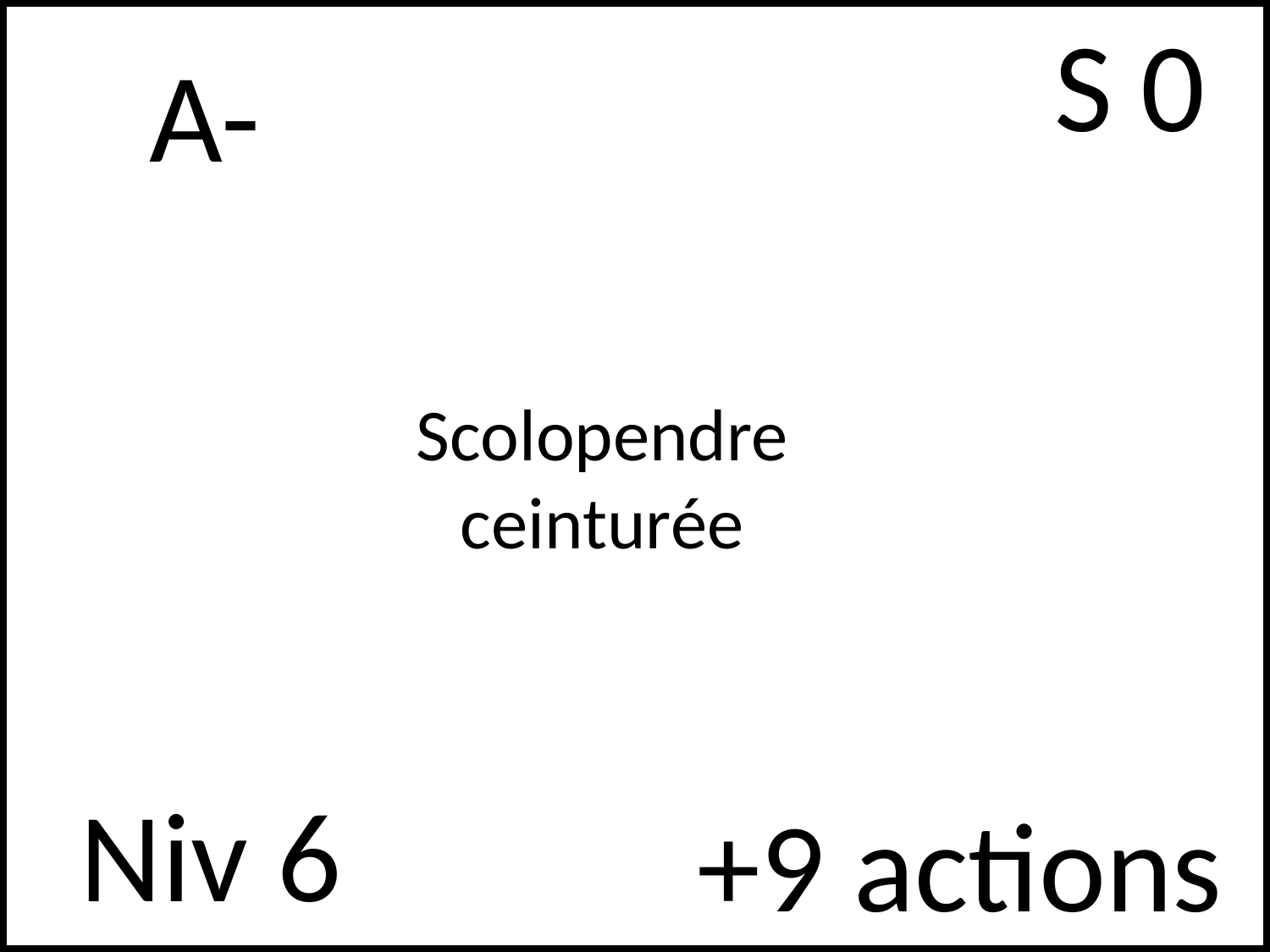

S 0
# A-
Scolopendre ceinturée
Niv 6
+9 actions